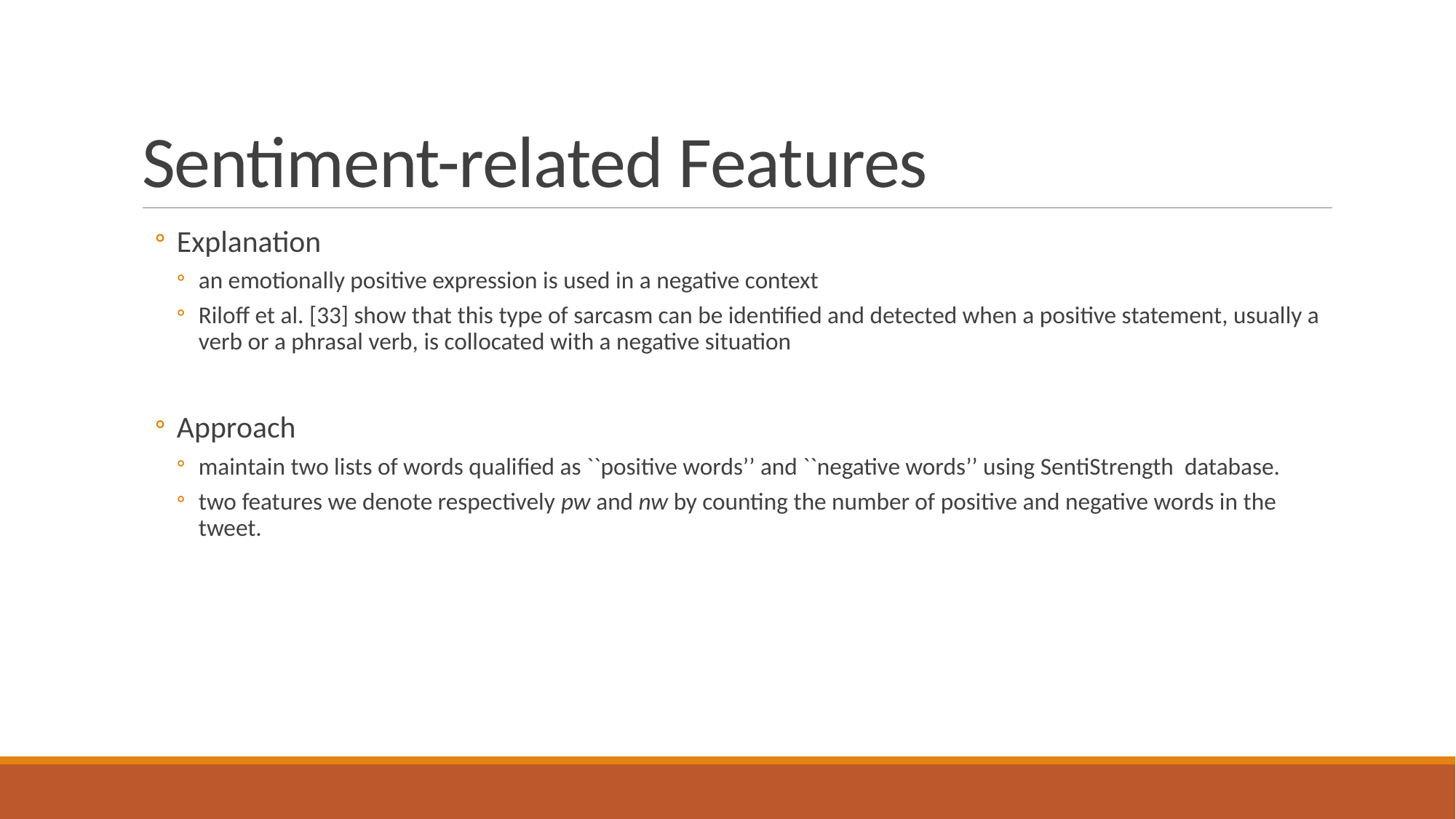

# Sentiment-related Features
Explanation
an emotionally positive expression is used in a negative context
Riloff et al. [33] show that this type of sarcasm can be identified and detected when a positive statement, usually a verb or a phrasal verb, is collocated with a negative situation

Approach
maintain two lists of words qualified as ``positive words’’ and ``negative words’’ using SentiStrength  database.
two features we denote respectively pw and nw by counting the number of positive and negative words in the tweet.